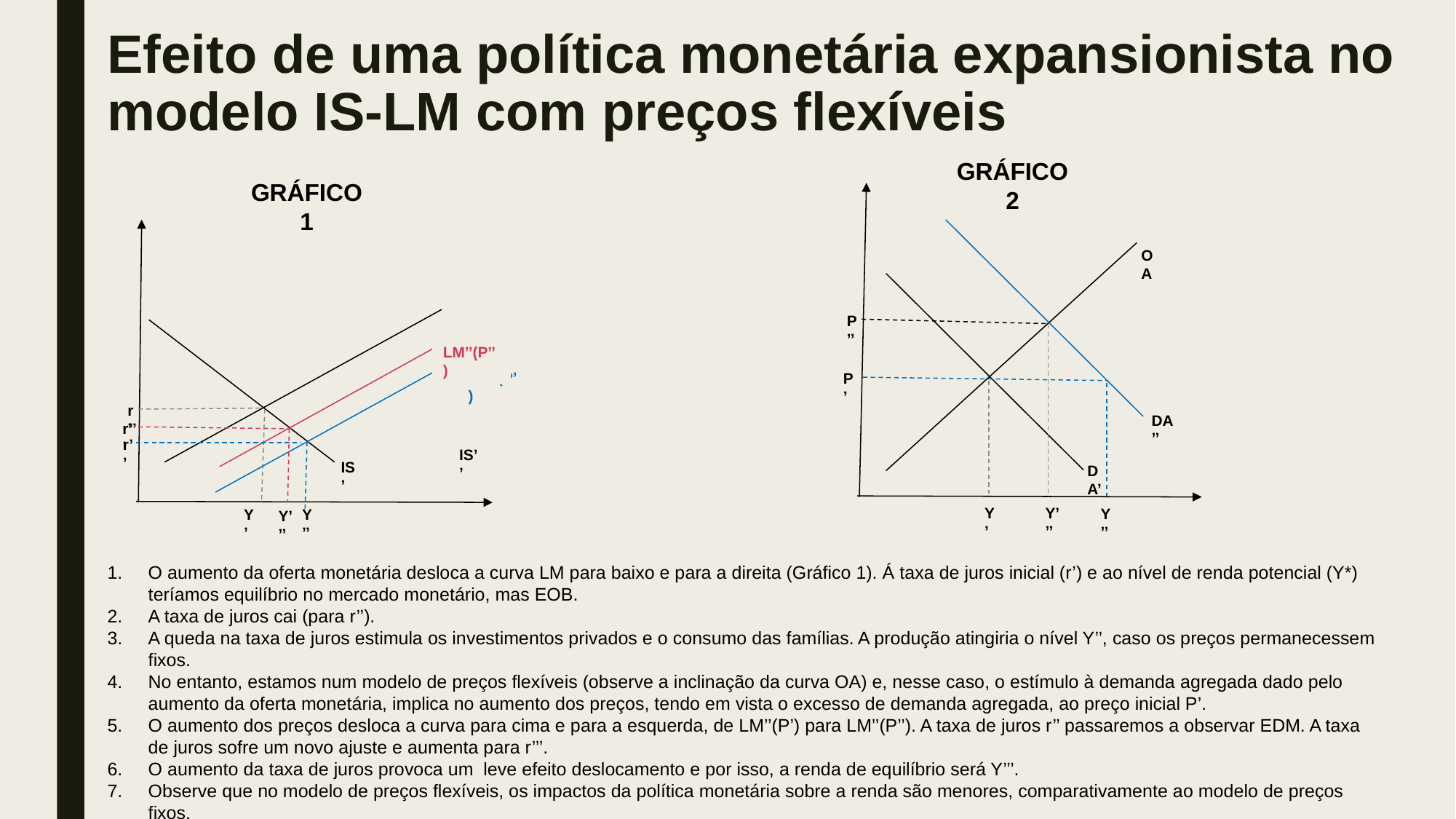

# Efeito de uma política monetária expansionista no modelo IS-LM com preços flexíveis
GRÁFICO 2
 OA
P’’
P’
DA’’
DA’
Y’’’
Y’
Y’’
GRÁFICO 1
 LM’(P’)
 LM’’(P’’)
 LM’’(P’)
r’
r’’’
r’’
IS’’
IS’
Y’’
Y’
Y’’’
O aumento da oferta monetária desloca a curva LM para baixo e para a direita (Gráfico 1). Á taxa de juros inicial (r’) e ao nível de renda potencial (Y*) teríamos equilíbrio no mercado monetário, mas EOB.
A taxa de juros cai (para r’’).
A queda na taxa de juros estimula os investimentos privados e o consumo das famílias. A produção atingiria o nível Y’’, caso os preços permanecessem fixos.
No entanto, estamos num modelo de preços flexíveis (observe a inclinação da curva OA) e, nesse caso, o estímulo à demanda agregada dado pelo aumento da oferta monetária, implica no aumento dos preços, tendo em vista o excesso de demanda agregada, ao preço inicial P’.
O aumento dos preços desloca a curva para cima e para a esquerda, de LM’’(P’) para LM’’(P’’). A taxa de juros r’’ passaremos a observar EDM. A taxa de juros sofre um novo ajuste e aumenta para r’’’.
O aumento da taxa de juros provoca um  leve efeito deslocamento e por isso, a renda de equilíbrio será Y’’’.
Observe que no modelo de preços flexíveis, os impactos da política monetária sobre a renda são menores, comparativamente ao modelo de preços fixos.